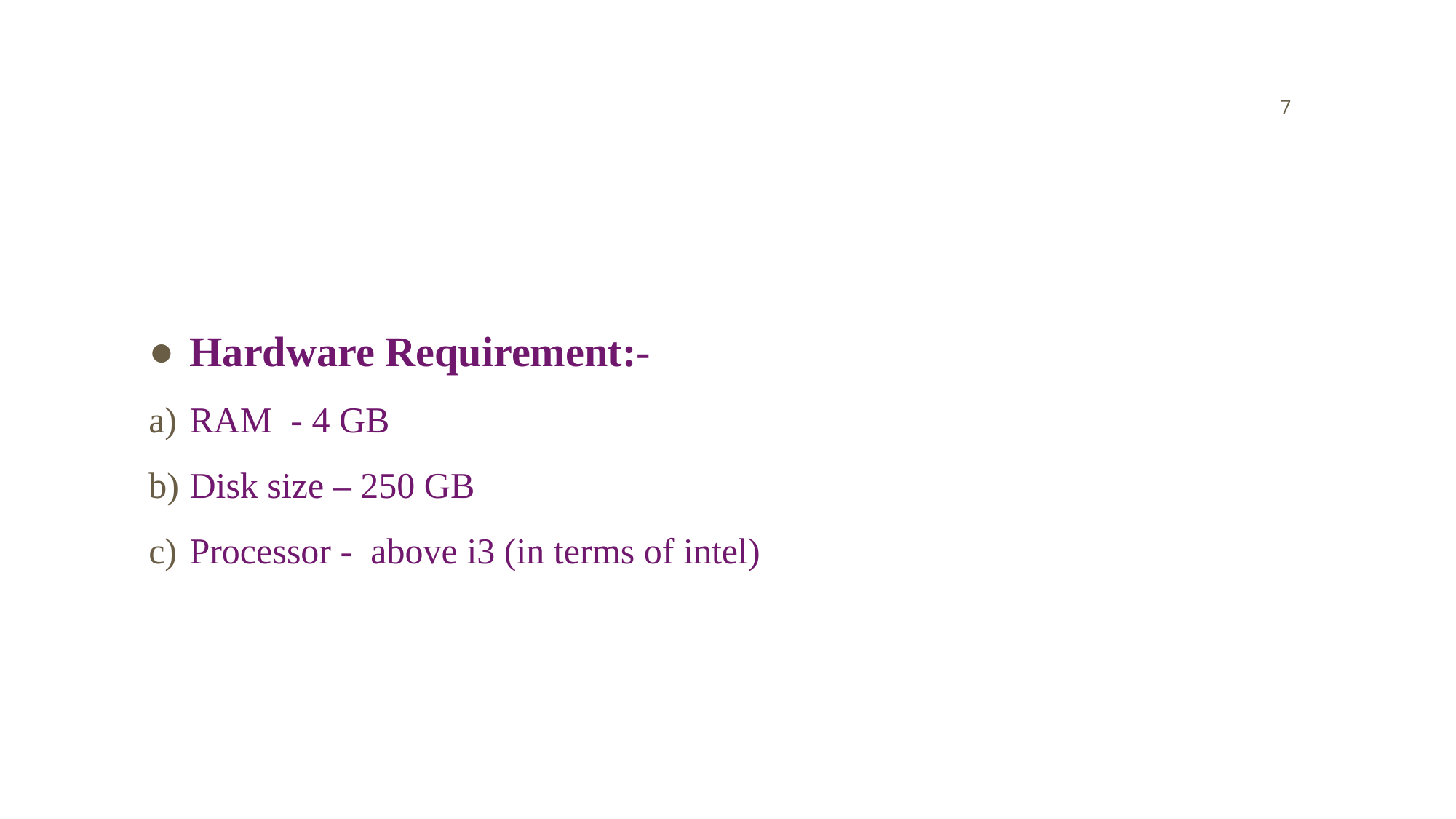

7
#
Hardware Requirement:-
RAM  - 4 GB
Disk size – 250 GB
Processor -  above i3 (in terms of intel)